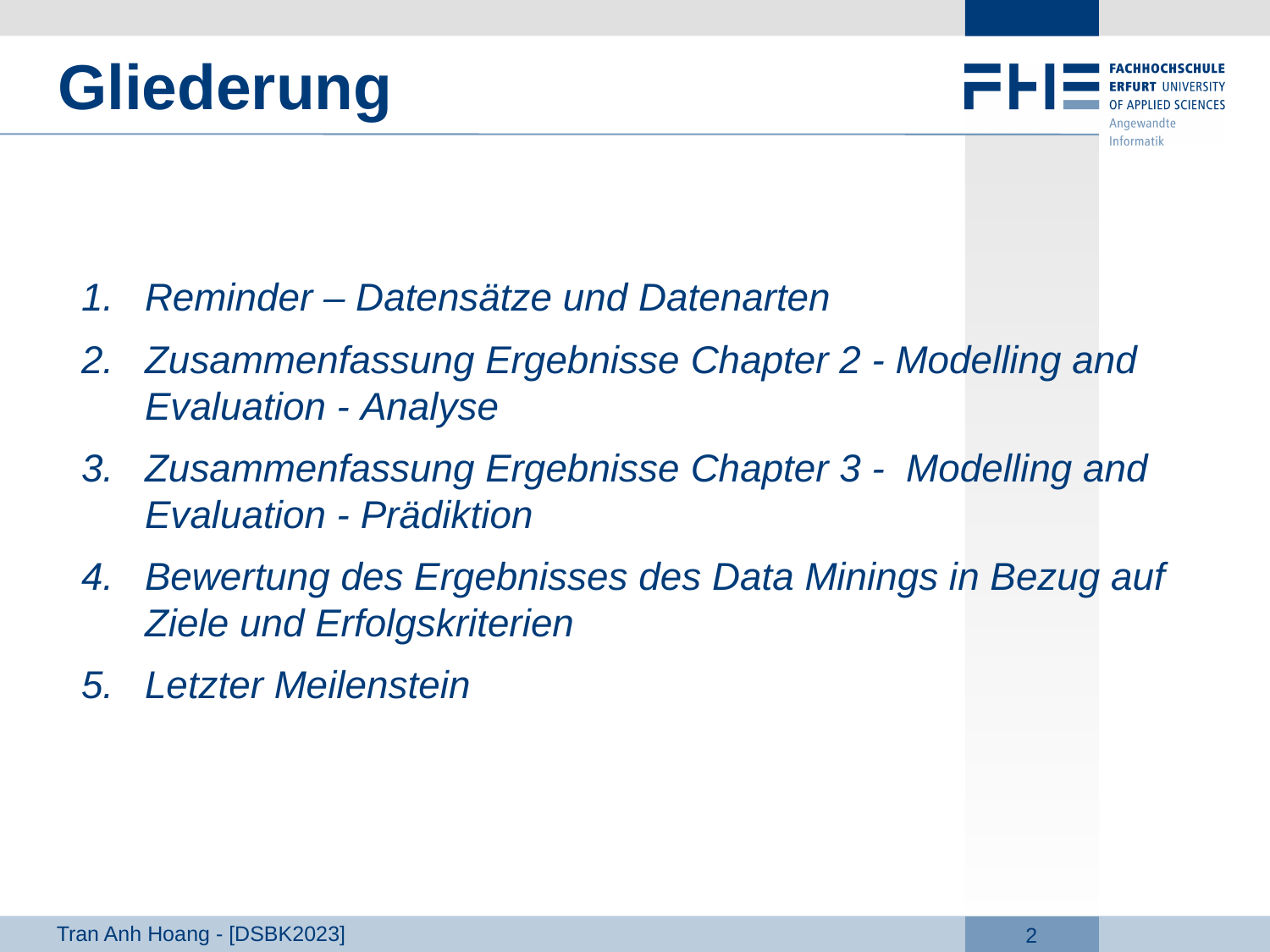

# Gliederung
Reminder – Datensätze und Datenarten
Zusammenfassung Ergebnisse Chapter 2 - Modelling and Evaluation - Analyse
Zusammenfassung Ergebnisse Chapter 3 -  Modelling and Evaluation - Prädiktion
Bewertung des Ergebnisses des Data Minings in Bezug auf Ziele und Erfolgskriterien
Letzter Meilenstein